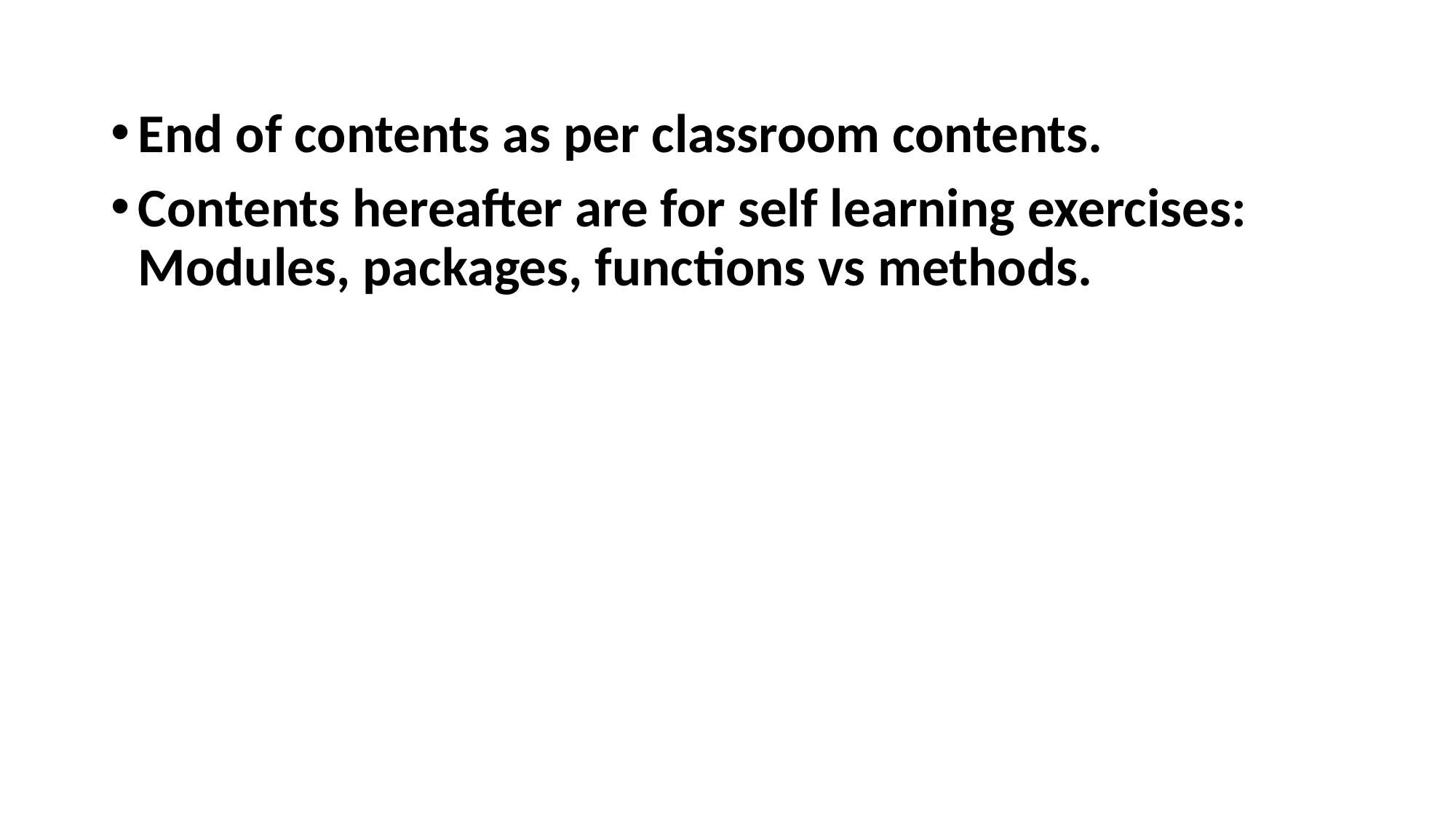

End of contents as per classroom contents.
Contents hereafter are for self learning exercises: Modules, packages, functions vs methods.